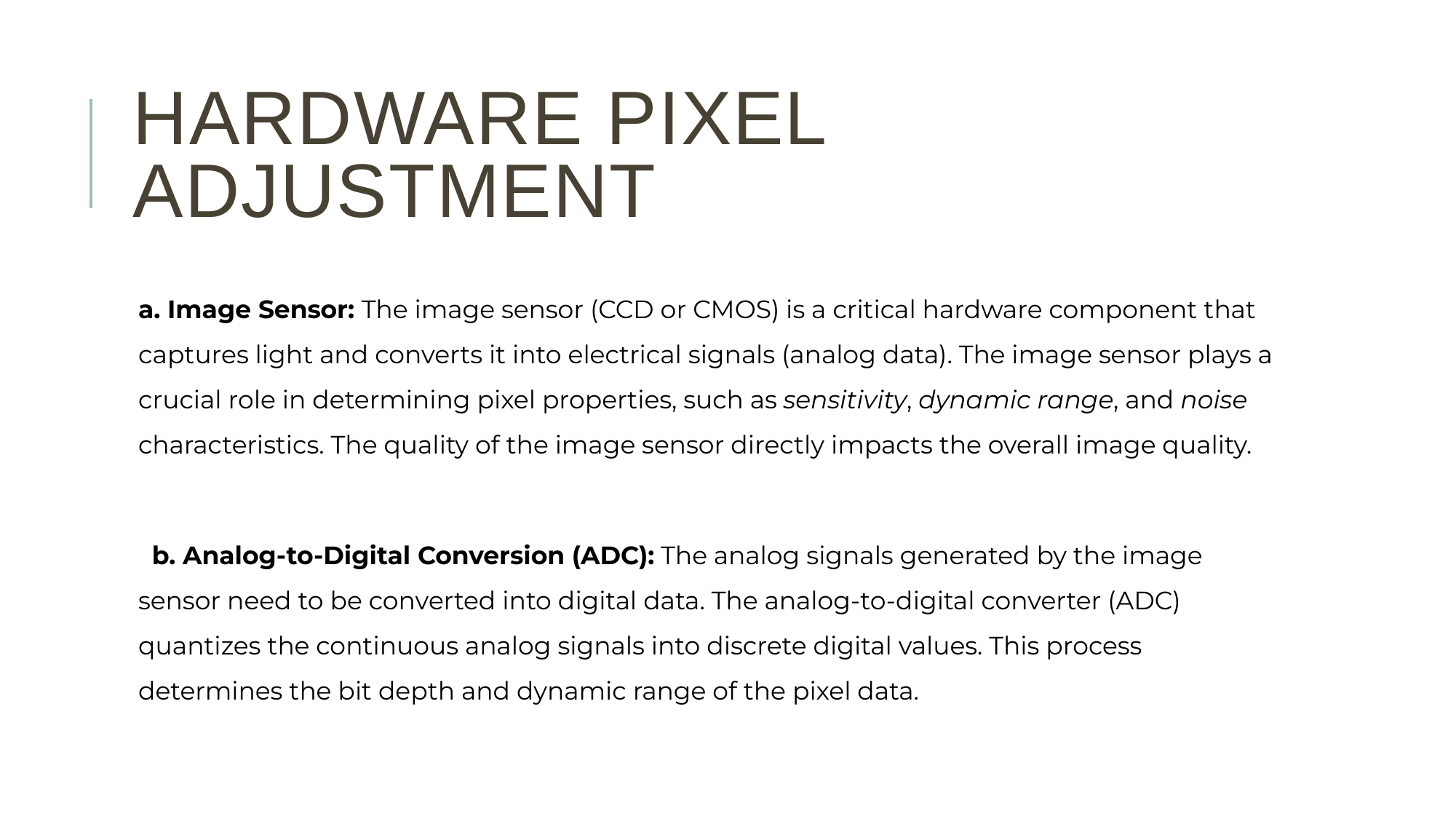

# Hardware pixel adjustment
a. Image Sensor: The image sensor (CCD or CMOS) is a critical hardware component that captures light and converts it into electrical signals (analog data). The image sensor plays a crucial role in determining pixel properties, such as sensitivity, dynamic range, and noise characteristics. The quality of the image sensor directly impacts the overall image quality.
  b. Analog-to-Digital Conversion (ADC): The analog signals generated by the image sensor need to be converted into digital data. The analog-to-digital converter (ADC) quantizes the continuous analog signals into discrete digital values. This process determines the bit depth and dynamic range of the pixel data.